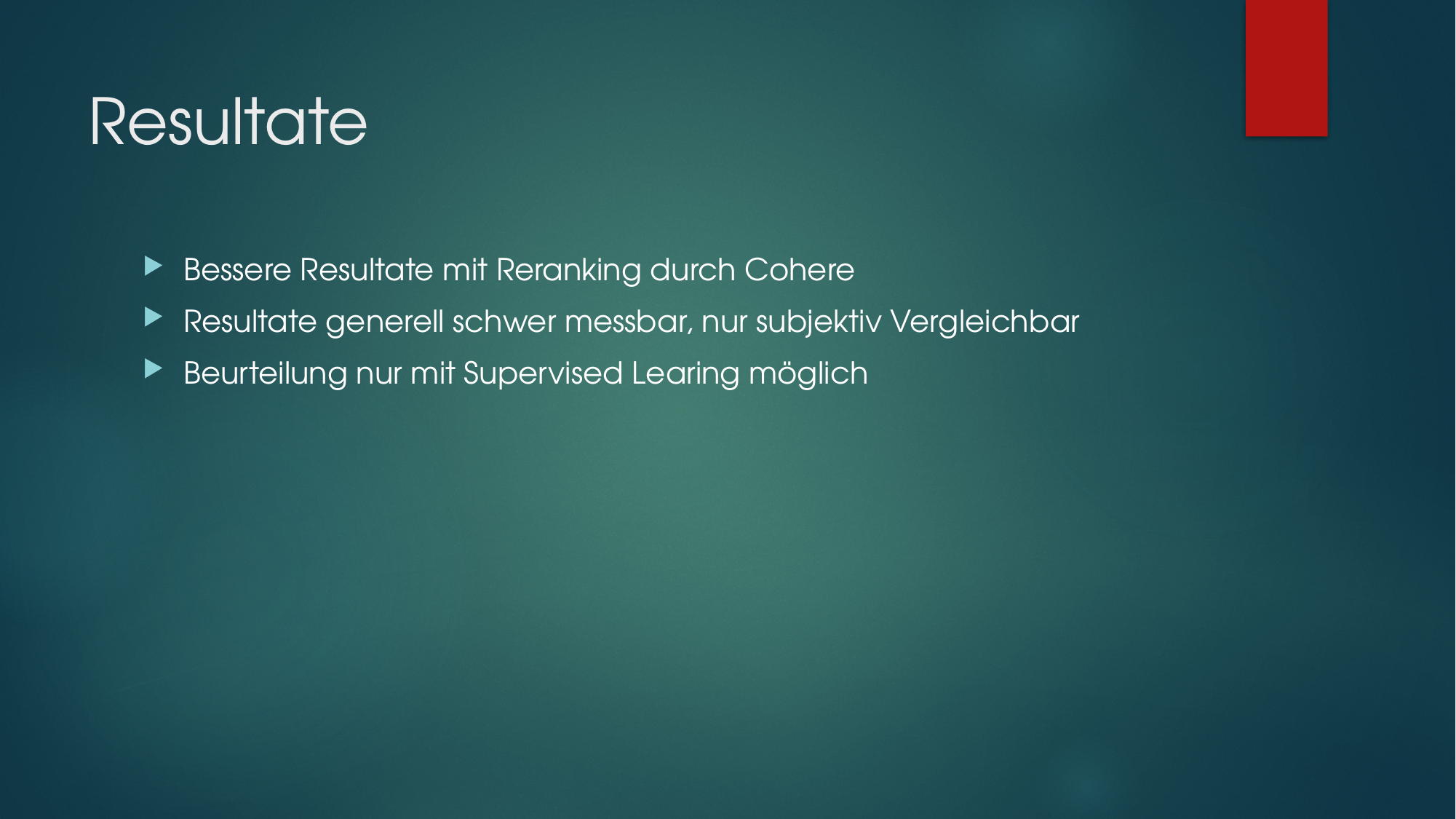

# Resultate
Bessere Resultate mit Reranking durch Cohere
Resultate generell schwer messbar, nur subjektiv Vergleichbar
Beurteilung nur mit Supervised Learing möglich